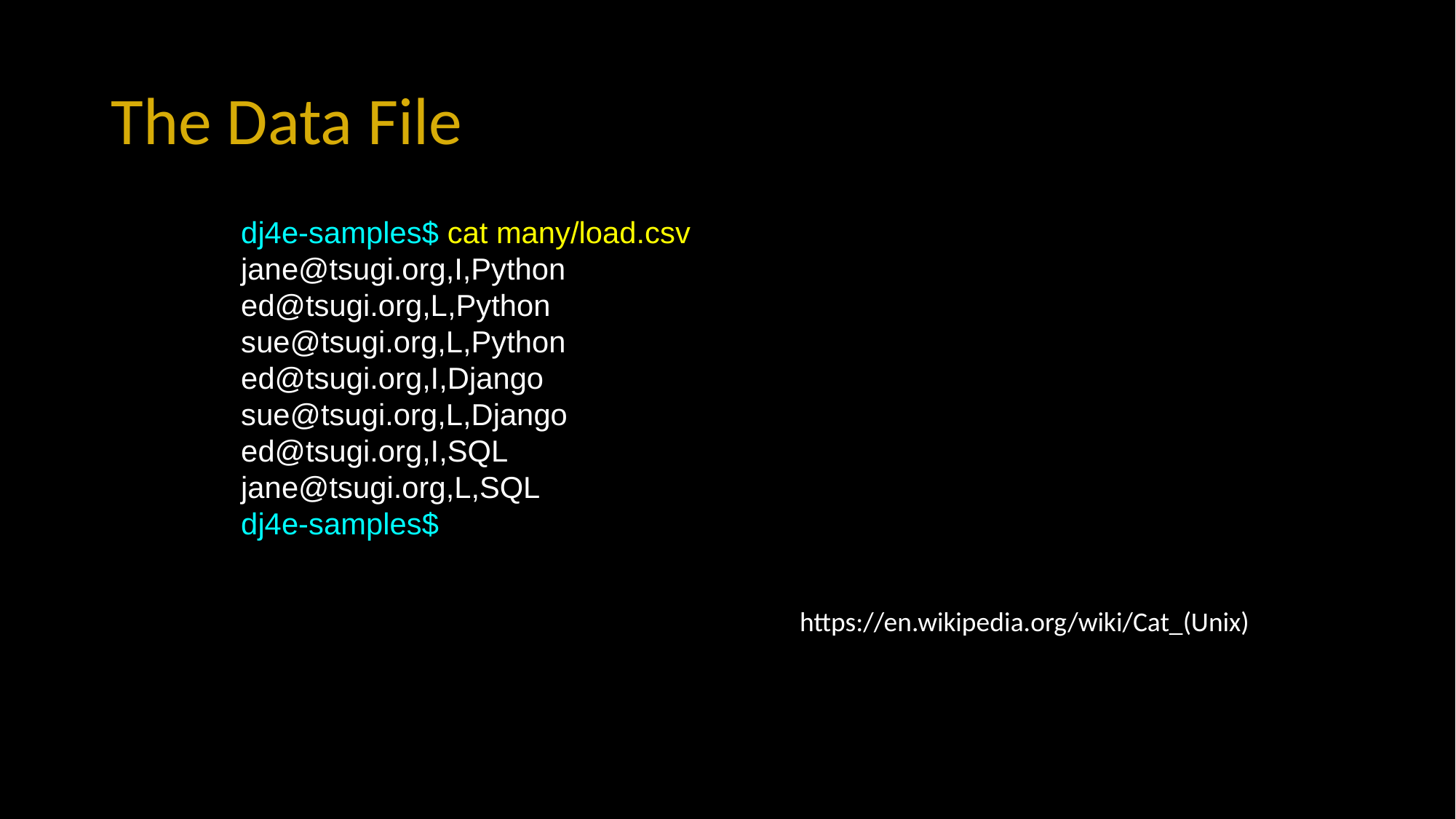

# The Data File
dj4e-samples$ cat many/load.csv
jane@tsugi.org,I,Python
ed@tsugi.org,L,Python
sue@tsugi.org,L,Python
ed@tsugi.org,I,Django
sue@tsugi.org,L,Django
ed@tsugi.org,I,SQL
jane@tsugi.org,L,SQL
dj4e-samples$
https://en.wikipedia.org/wiki/Cat_(Unix)